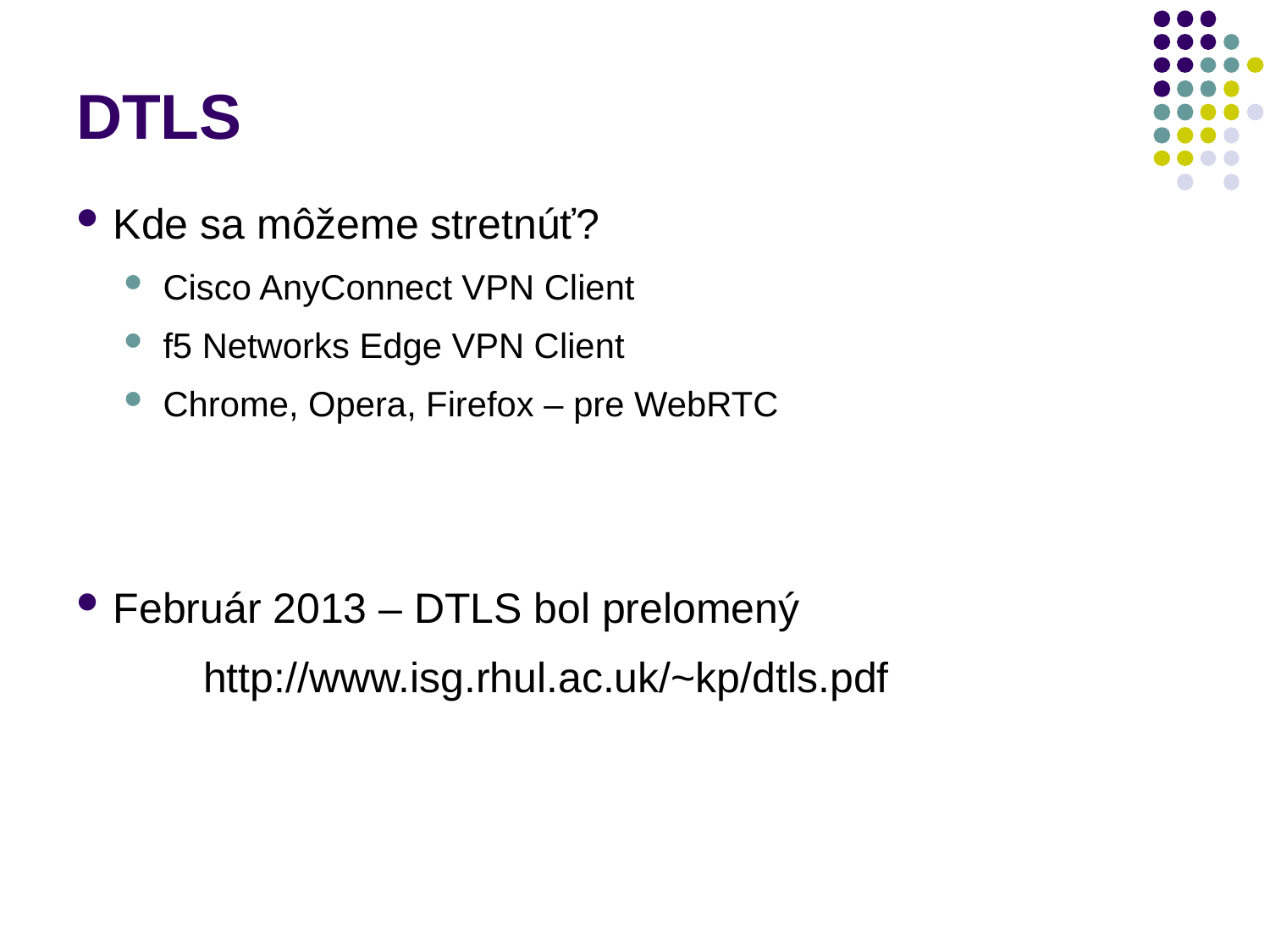

# DTLS
Kde sa môžeme stretnúť?
Cisco AnyConnect VPN Client
f5 Networks Edge VPN Client
Chrome, Opera, Firefox – pre WebRTC

Február 2013 – DTLS bol prelomený
	http://www.isg.rhul.ac.uk/~kp/dtls.pdf